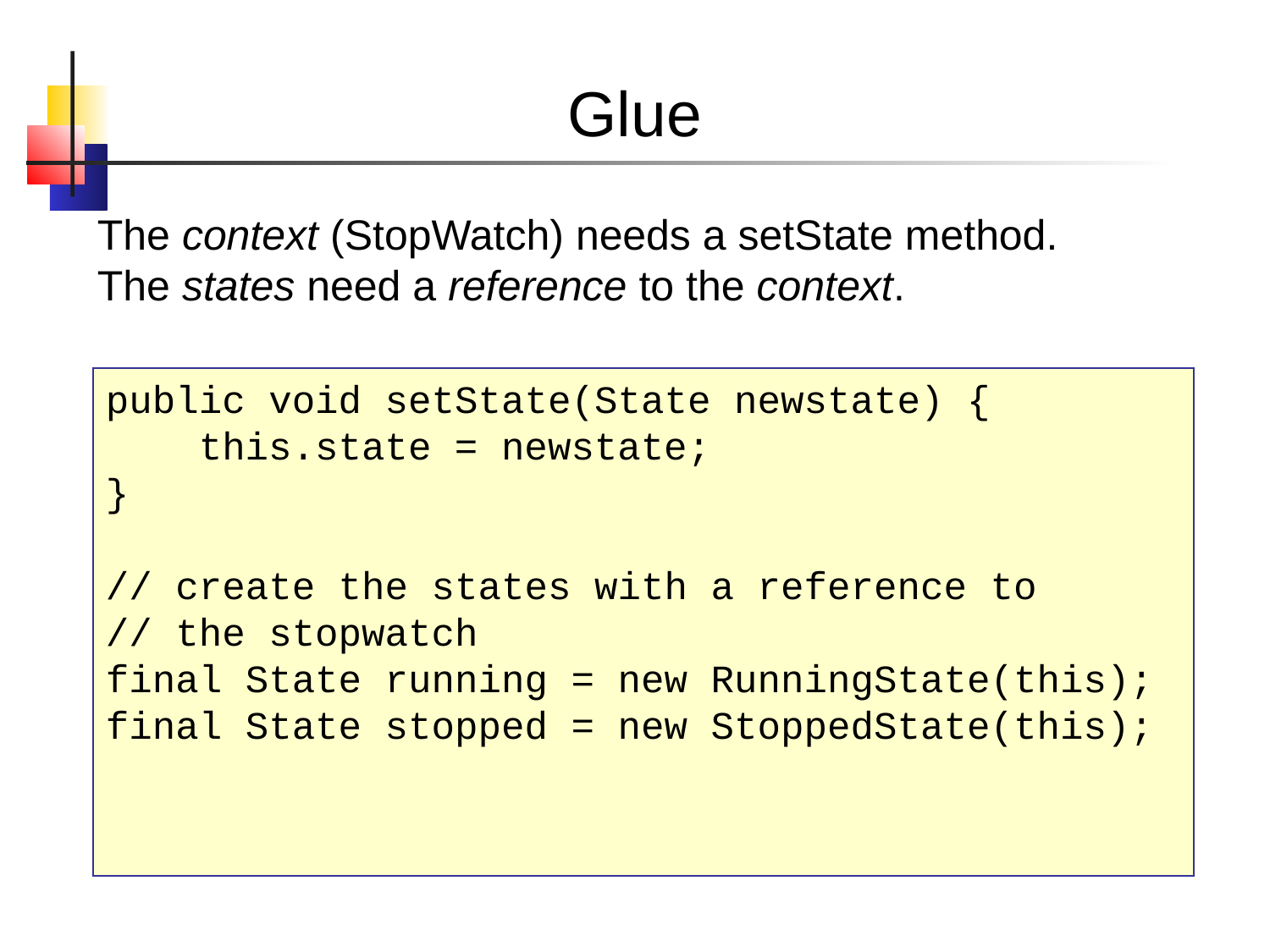

Glue
The context (StopWatch) needs a setState method.
The states need a reference to the context.
public void setState(State newstate) {
    this.state = newstate;
}

// create the states with a reference to
// the stopwatch
final State running = new RunningState(this);
final State stopped = new StoppedState(this);